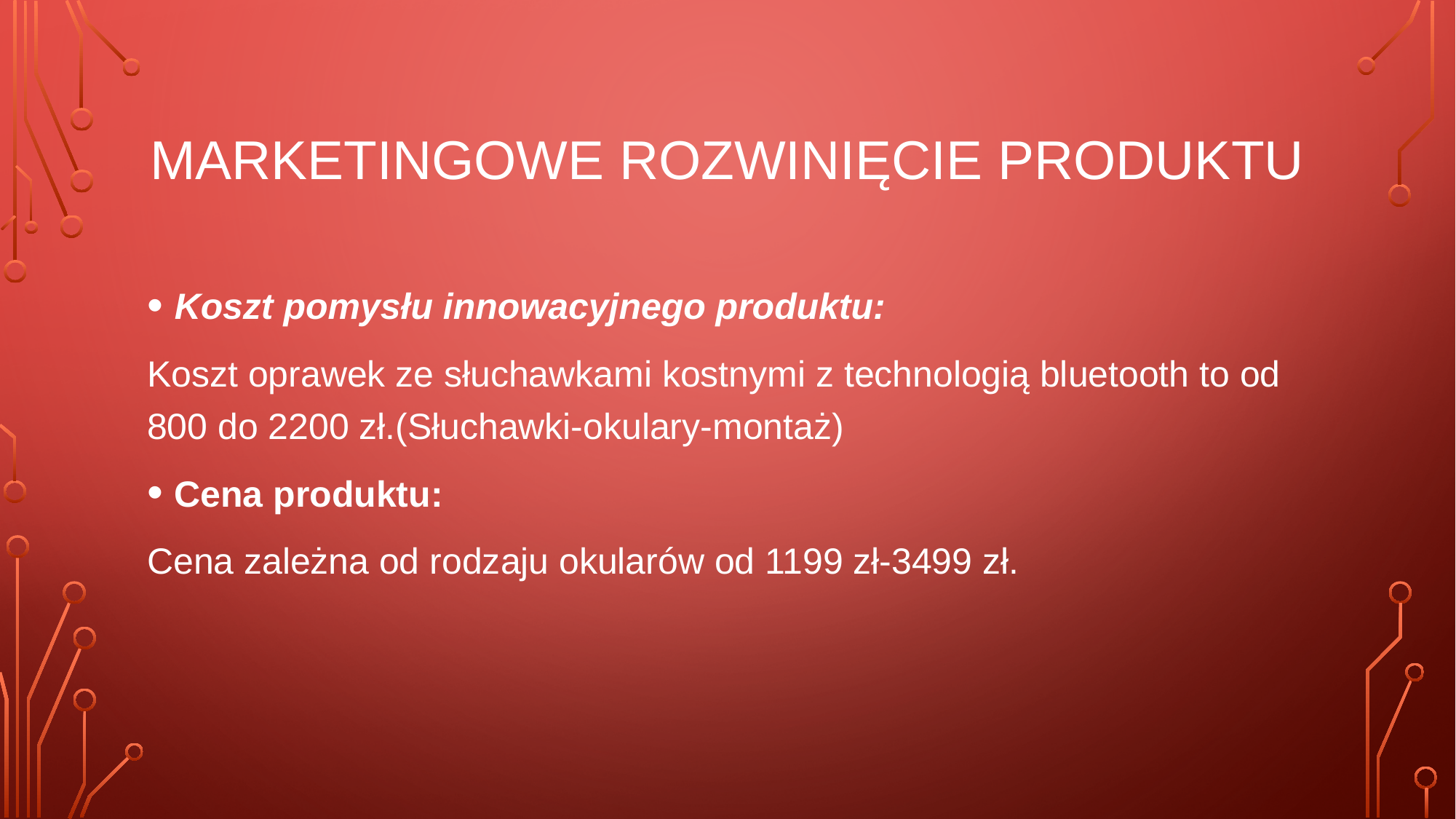

# Marketingowe rozwinięcie produktu
Koszt pomysłu innowacyjnego produktu:
Koszt oprawek ze słuchawkami kostnymi z technologią bluetooth to od 800 do 2200 zł.(Słuchawki-okulary-montaż)
Cena produktu:
Cena zależna od rodzaju okularów od 1199 zł-3499 zł.